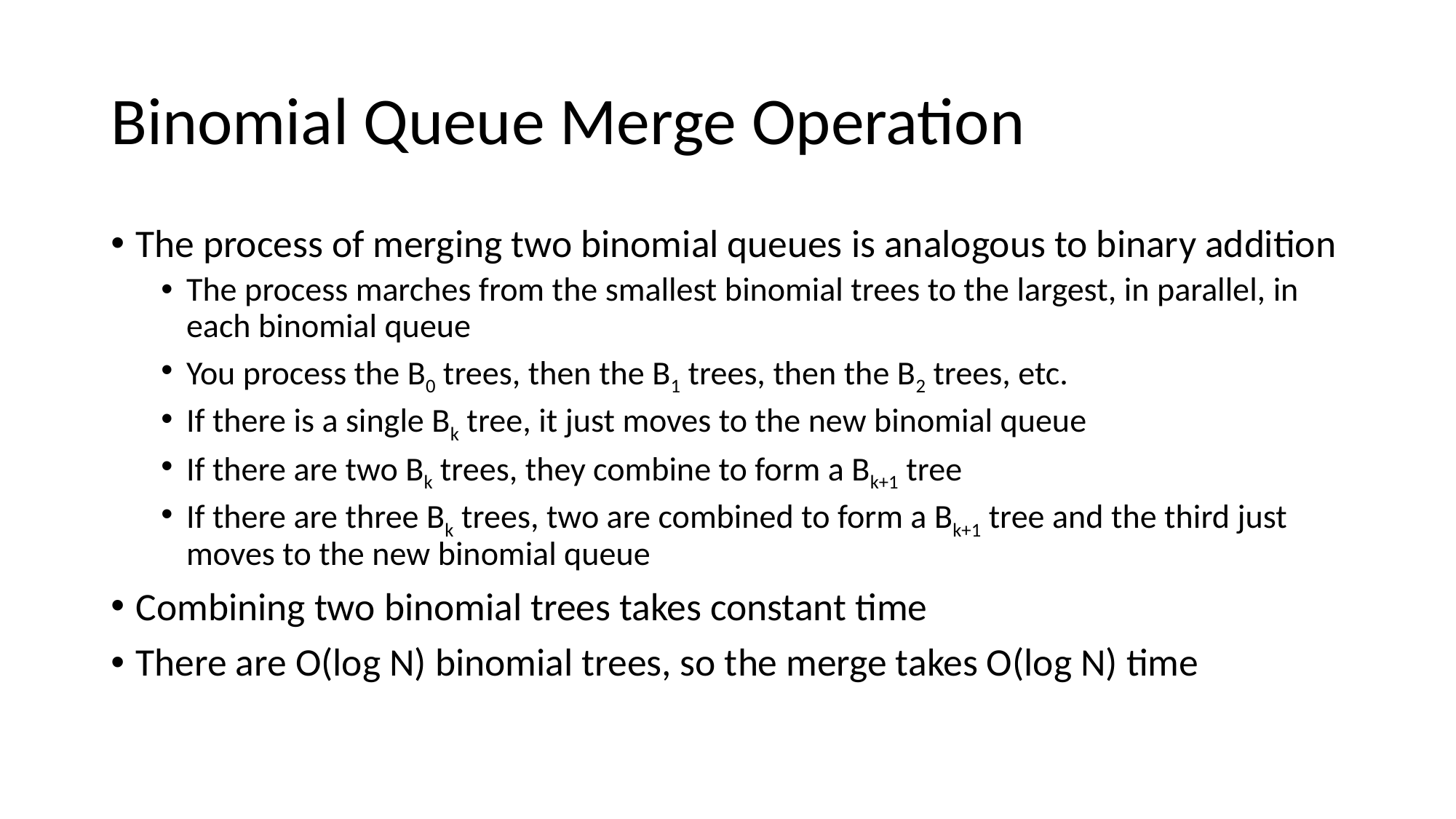

# Binomial Queue Merge Operation
The process of merging two binomial queues is analogous to binary addition
The process marches from the smallest binomial trees to the largest, in parallel, in each binomial queue
You process the B0 trees, then the B1 trees, then the B2 trees, etc.
If there is a single Bk tree, it just moves to the new binomial queue
If there are two Bk trees, they combine to form a Bk+1 tree
If there are three Bk trees, two are combined to form a Bk+1 tree and the third just moves to the new binomial queue
Combining two binomial trees takes constant time
There are O(log N) binomial trees, so the merge takes O(log N) time